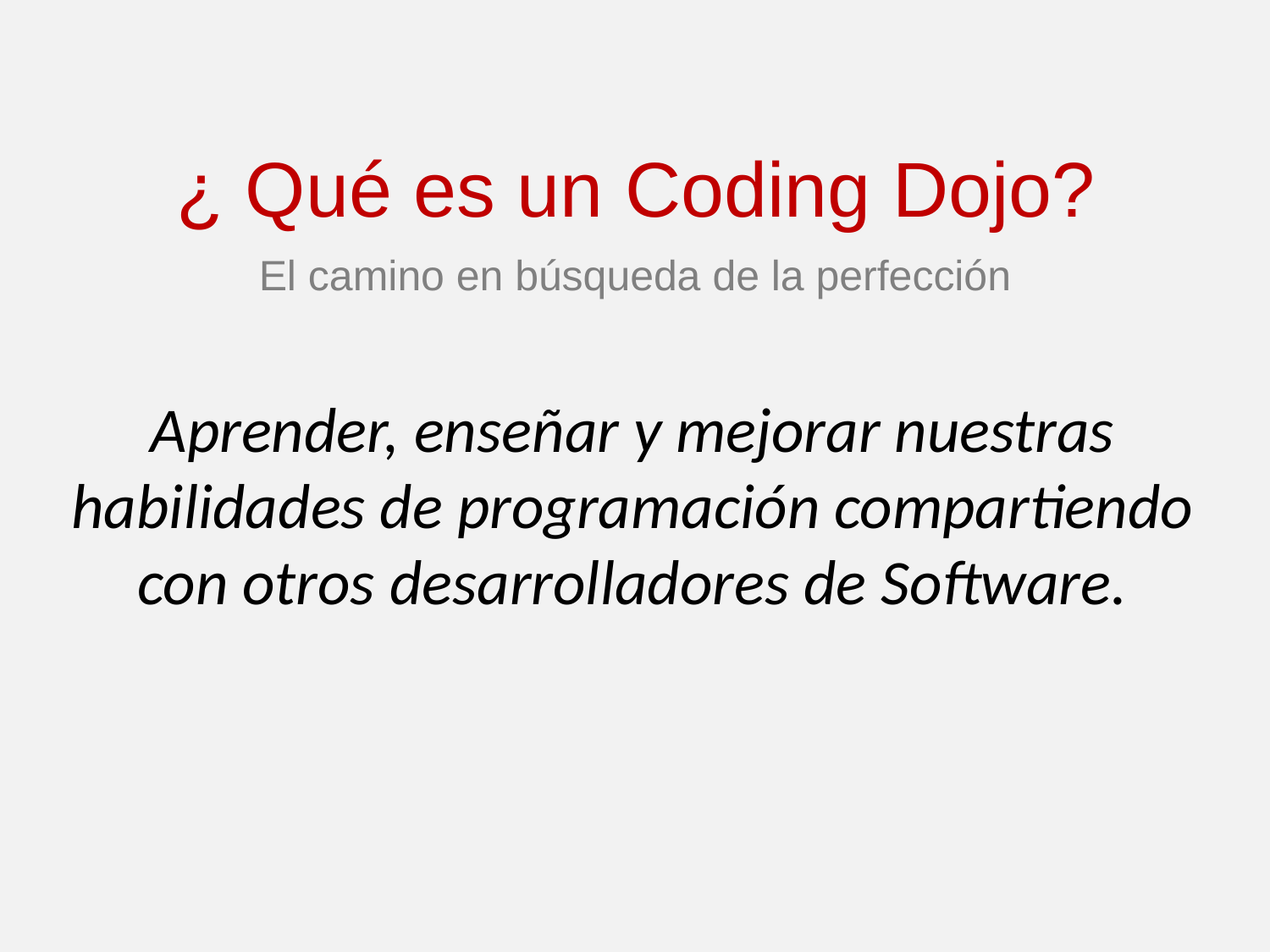

¿ Qué es un Coding Dojo?
El camino en búsqueda de la perfección
Aprender, enseñar y mejorar nuestras habilidades de programación compartiendo con otros desarrolladores de Software.